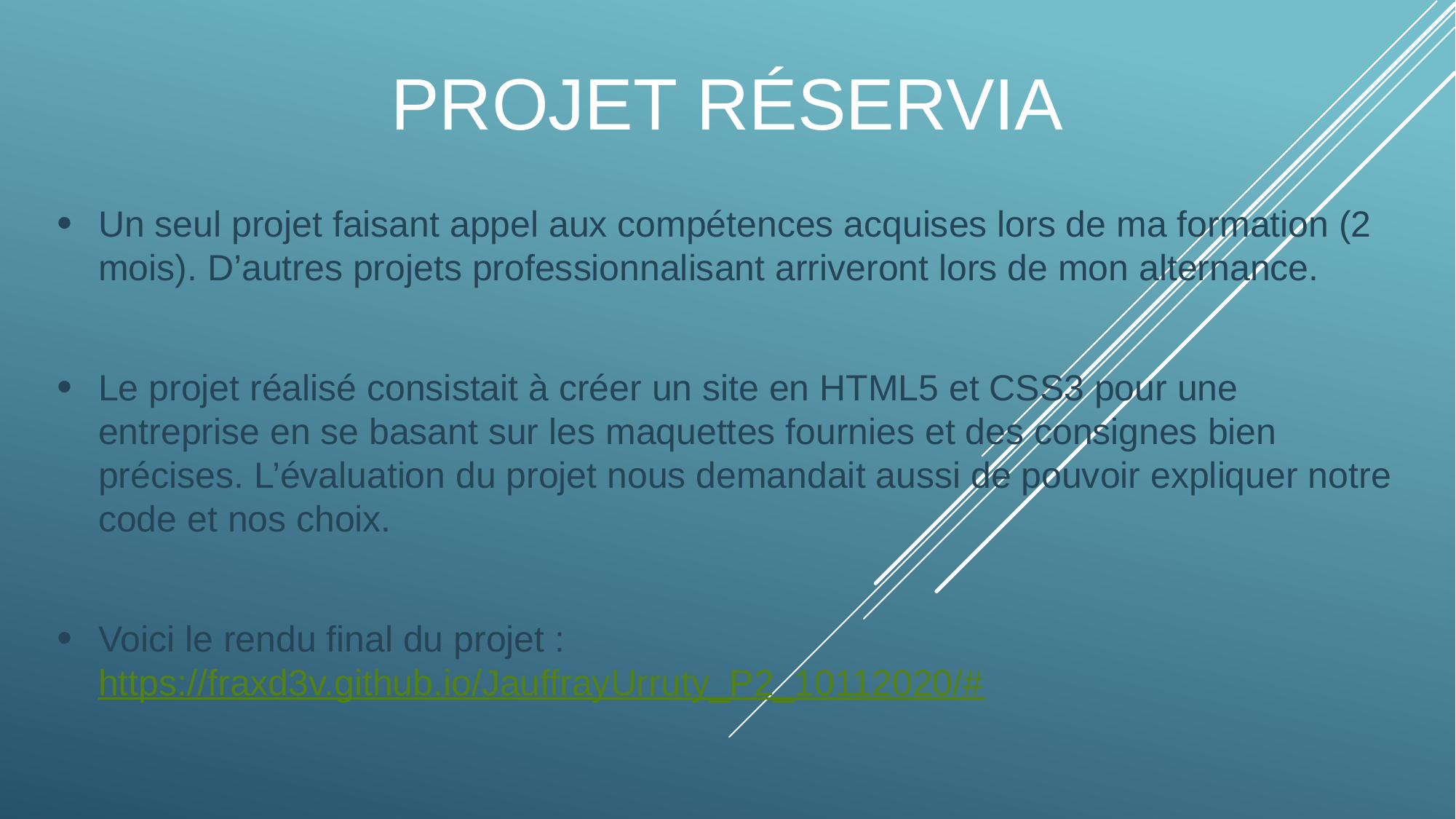

# PROJET RÉSERVIA
Un seul projet faisant appel aux compétences acquises lors de ma formation (2 mois). D’autres projets professionnalisant arriveront lors de mon alternance.

Le projet réalisé consistait à créer un site en HTML5 et CSS3 pour une entreprise en se basant sur les maquettes fournies et des consignes bien précises. L’évaluation du projet nous demandait aussi de pouvoir expliquer notre code et nos choix.

Voici le rendu final du projet : https://fraxd3v.github.io/JauffrayUrruty_P2_10112020/#